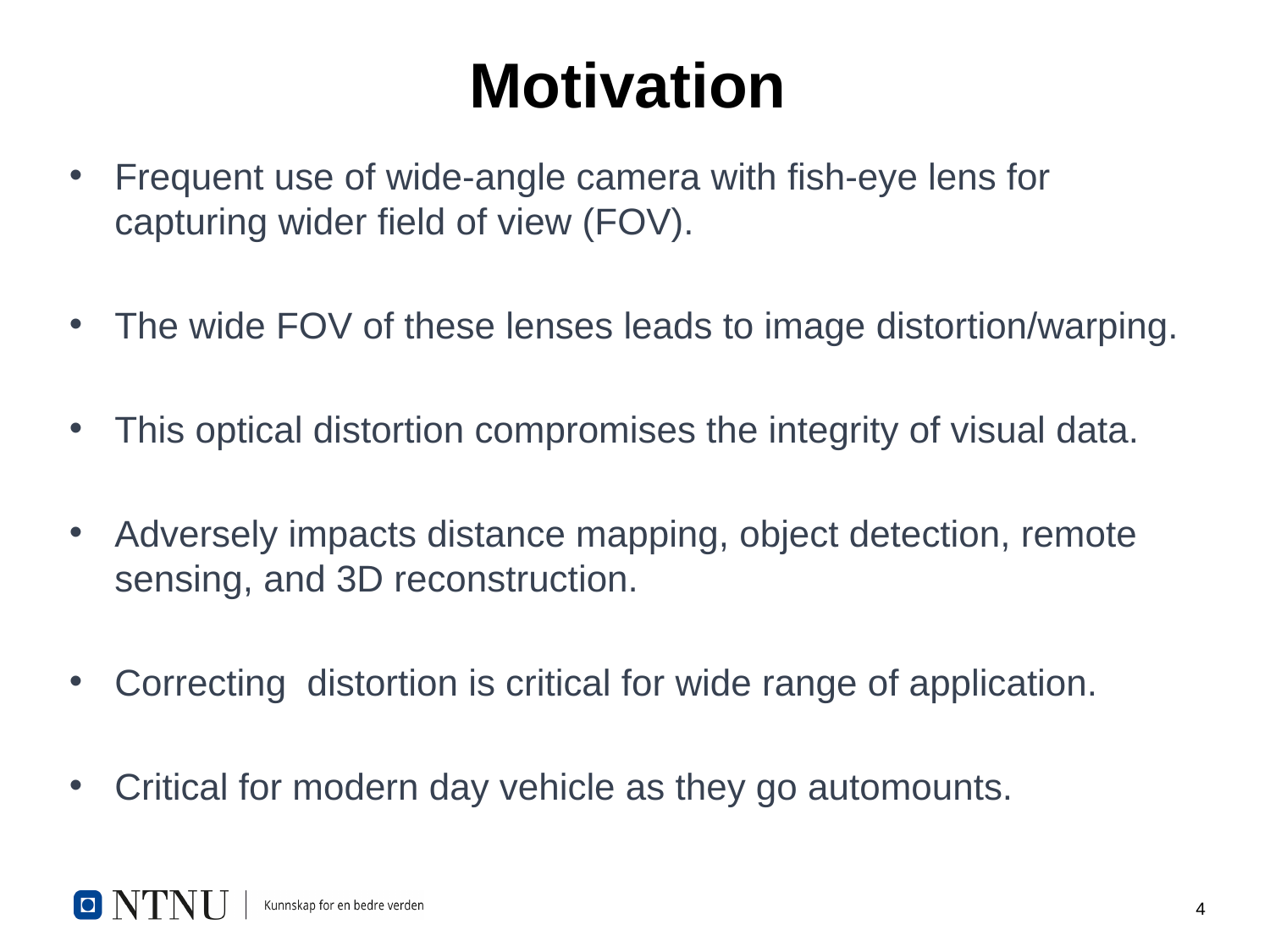

# Motivation
Frequent use of wide-angle camera with fish-eye lens for capturing wider field of view (FOV).

The wide FOV of these lenses leads to image distortion/warping.

This optical distortion compromises the integrity of visual data.

Adversely impacts distance mapping, object detection, remote sensing, and 3D reconstruction.

Correcting  distortion is critical for wide range of application.

Critical for modern day vehicle as they go automounts.